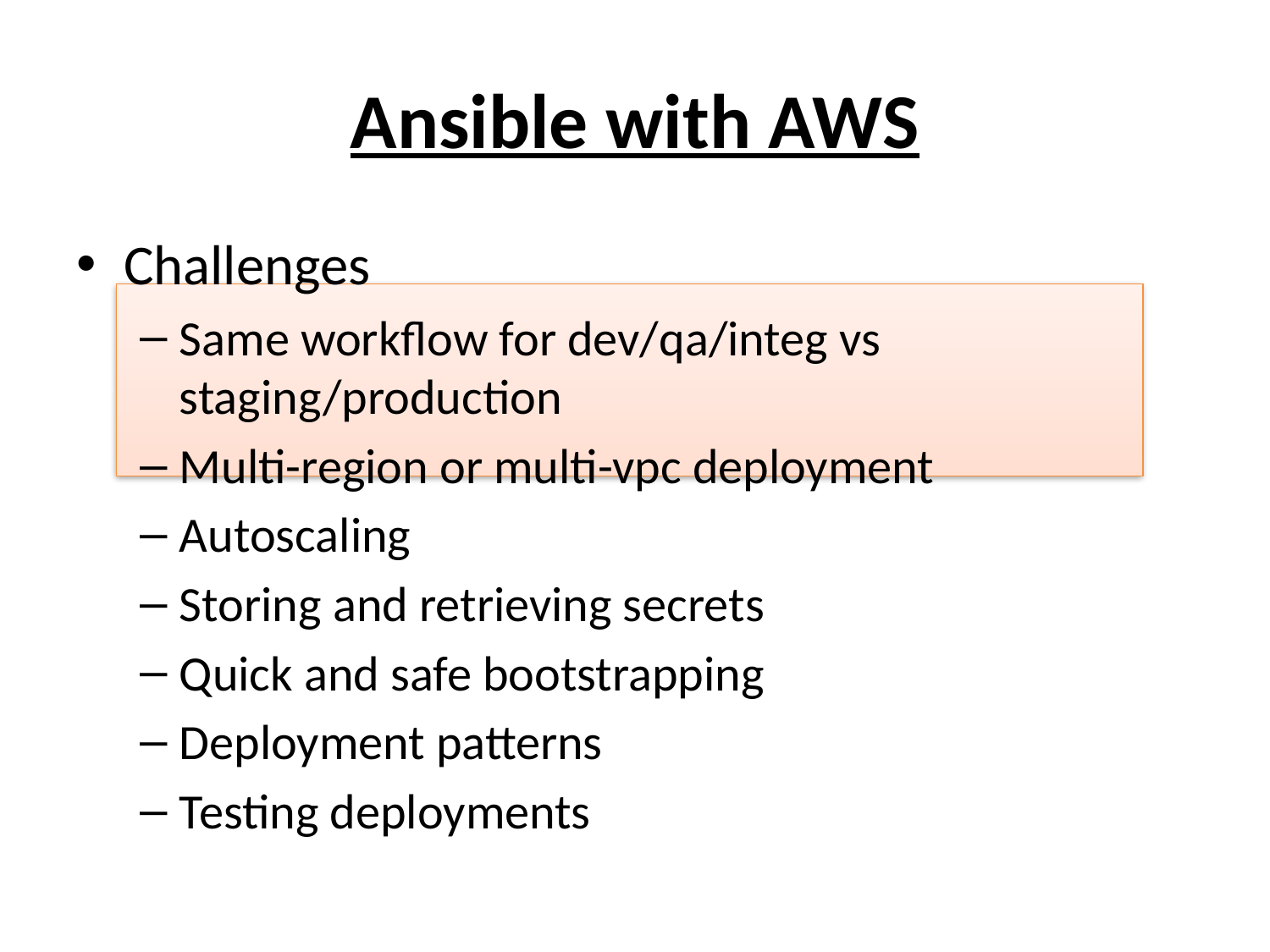

# Ansible with AWS
Challenges
Same workflow for dev/qa/integ vs staging/production
Multi-region or multi-vpc deployment
Autoscaling
Storing and retrieving secrets
Quick and safe bootstrapping
Deployment patterns
Testing deployments